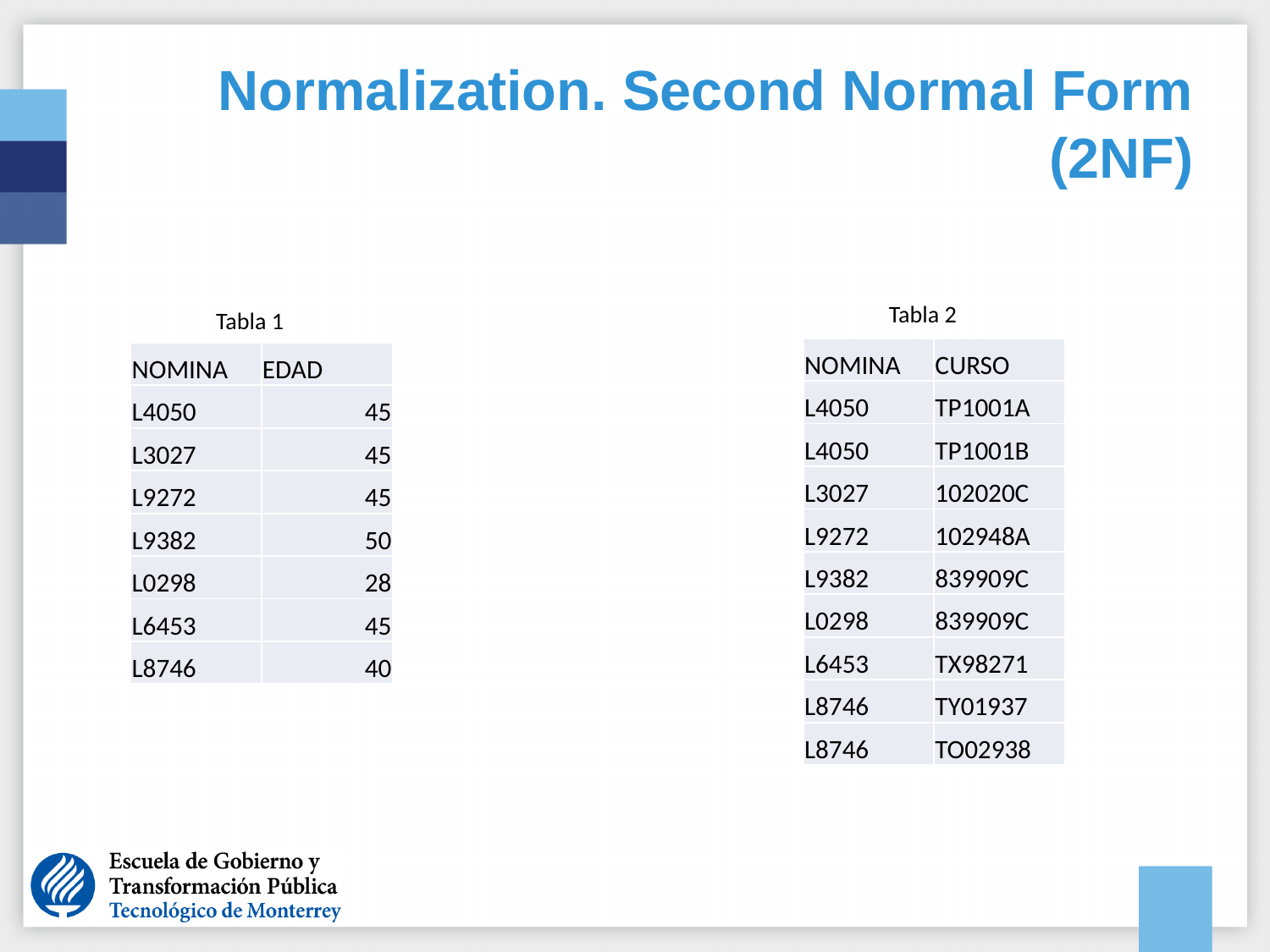

# Normalization. Second Normal Form (2NF)
Tabla 2
Tabla 1
| NOMINA | CURSO |
| --- | --- |
| L4050 | TP1001A |
| L4050 | TP1001B |
| L3027 | 102020C |
| L9272 | 102948A |
| L9382 | 839909C |
| L0298 | 839909C |
| L6453 | TX98271 |
| L8746 | TY01937 |
| L8746 | TO02938 |
| NOMINA | EDAD |
| --- | --- |
| L4050 | 45 |
| L3027 | 45 |
| L9272 | 45 |
| L9382 | 50 |
| L0298 | 28 |
| L6453 | 45 |
| L8746 | 40 |